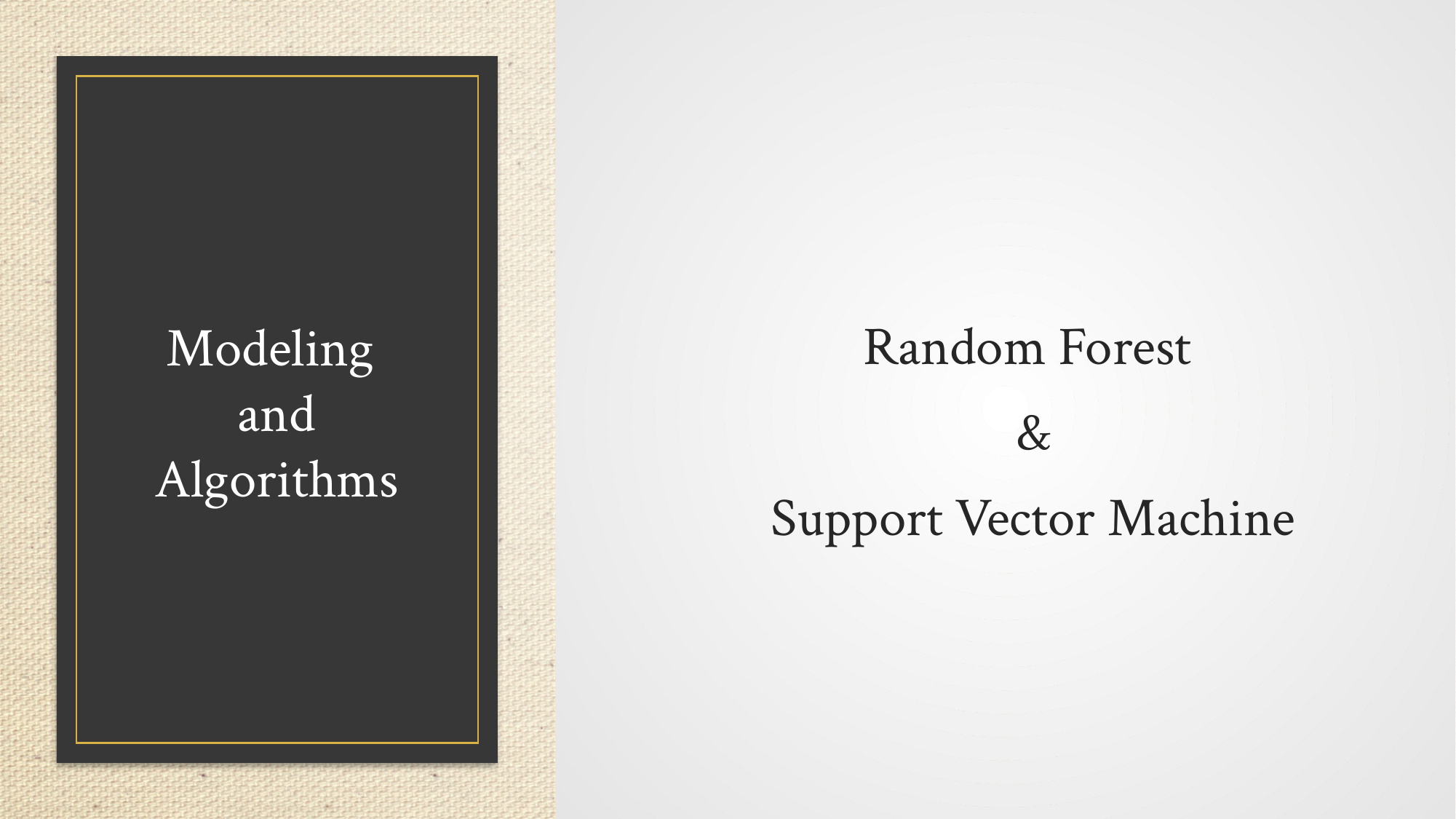

# Modeling and Algorithms
Random Forest
&
Support Vector Machine